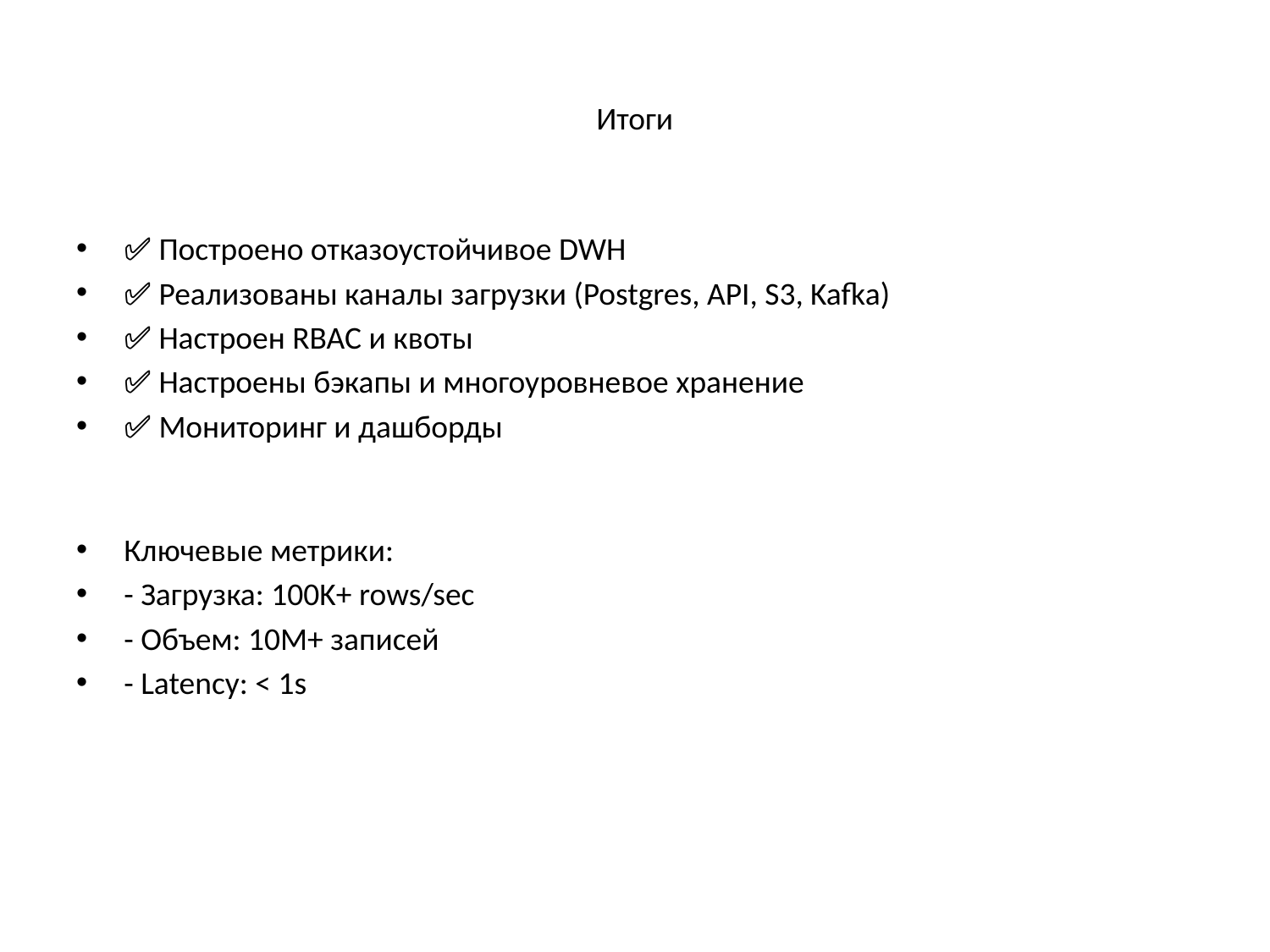

# Итоги
✅ Построено отказоустойчивое DWH
✅ Реализованы каналы загрузки (Postgres, API, S3, Kafka)
✅ Настроен RBAC и квоты
✅ Настроены бэкапы и многоуровневое хранение
✅ Мониторинг и дашборды

Ключевые метрики:
- Загрузка: 100K+ rows/sec
- Объем: 10M+ записей
- Latency: < 1s